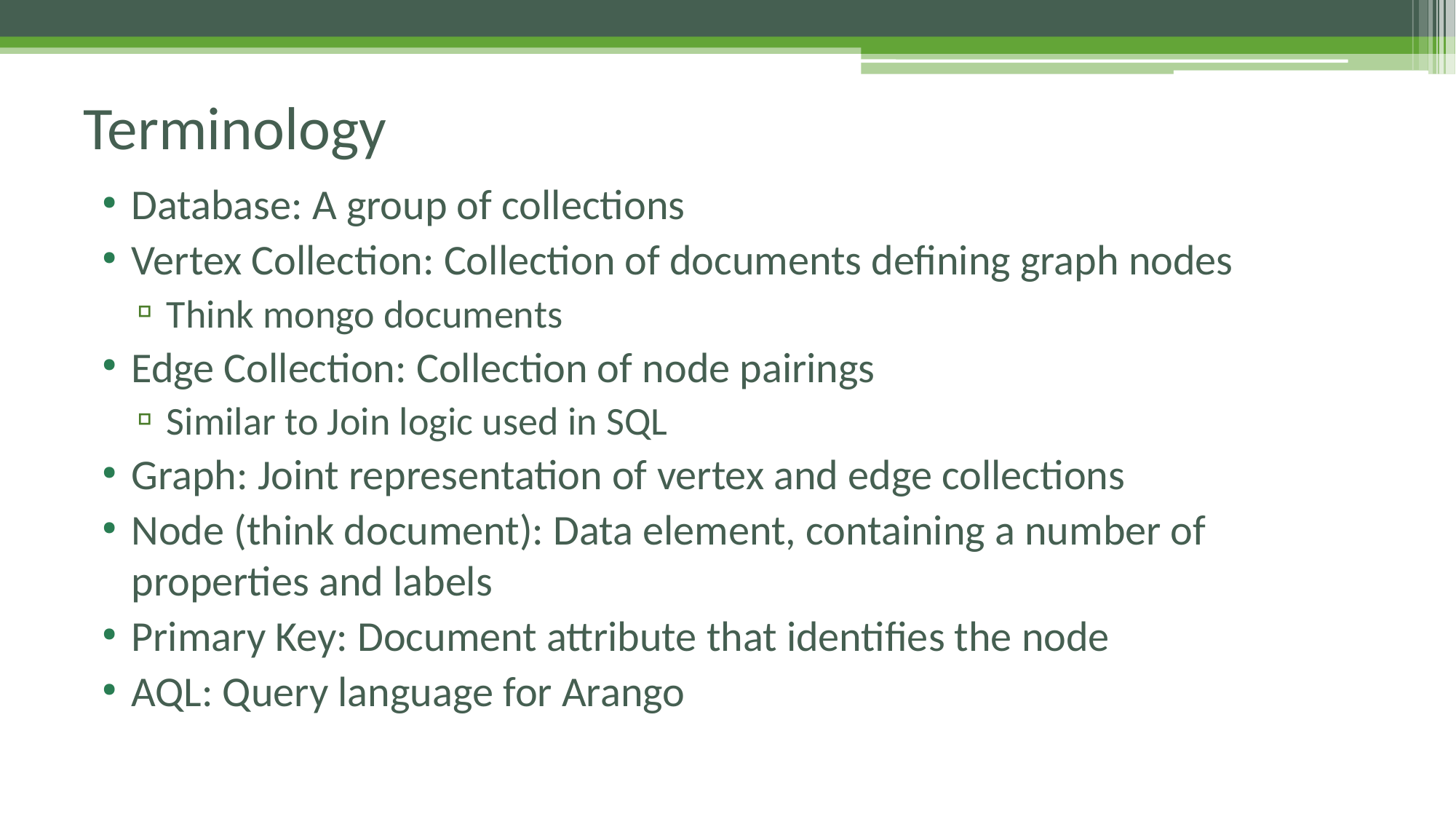

# Terminology
Database: A group of collections
Vertex Collection: Collection of documents defining graph nodes
Think mongo documents
Edge Collection: Collection of node pairings
Similar to Join logic used in SQL
Graph: Joint representation of vertex and edge collections
Node (think document): Data element, containing a number of properties and labels
Primary Key: Document attribute that identifies the node
AQL: Query language for Arango